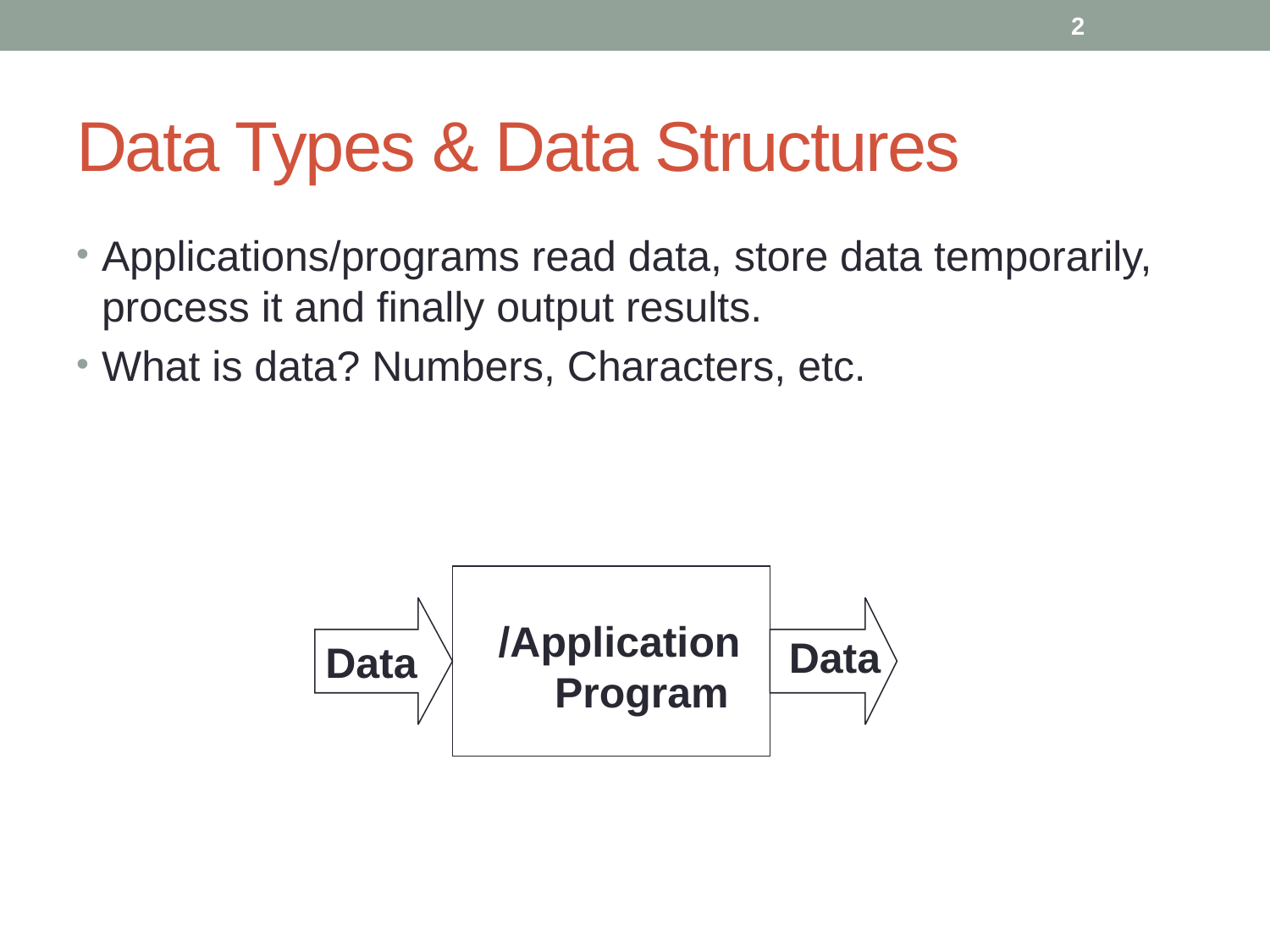

2
# Data Types & Data Structures
Applications/programs read data, store data temporarily, process it and finally output results.
What is data? Numbers, Characters, etc.

Application/
 Program
Data
Data